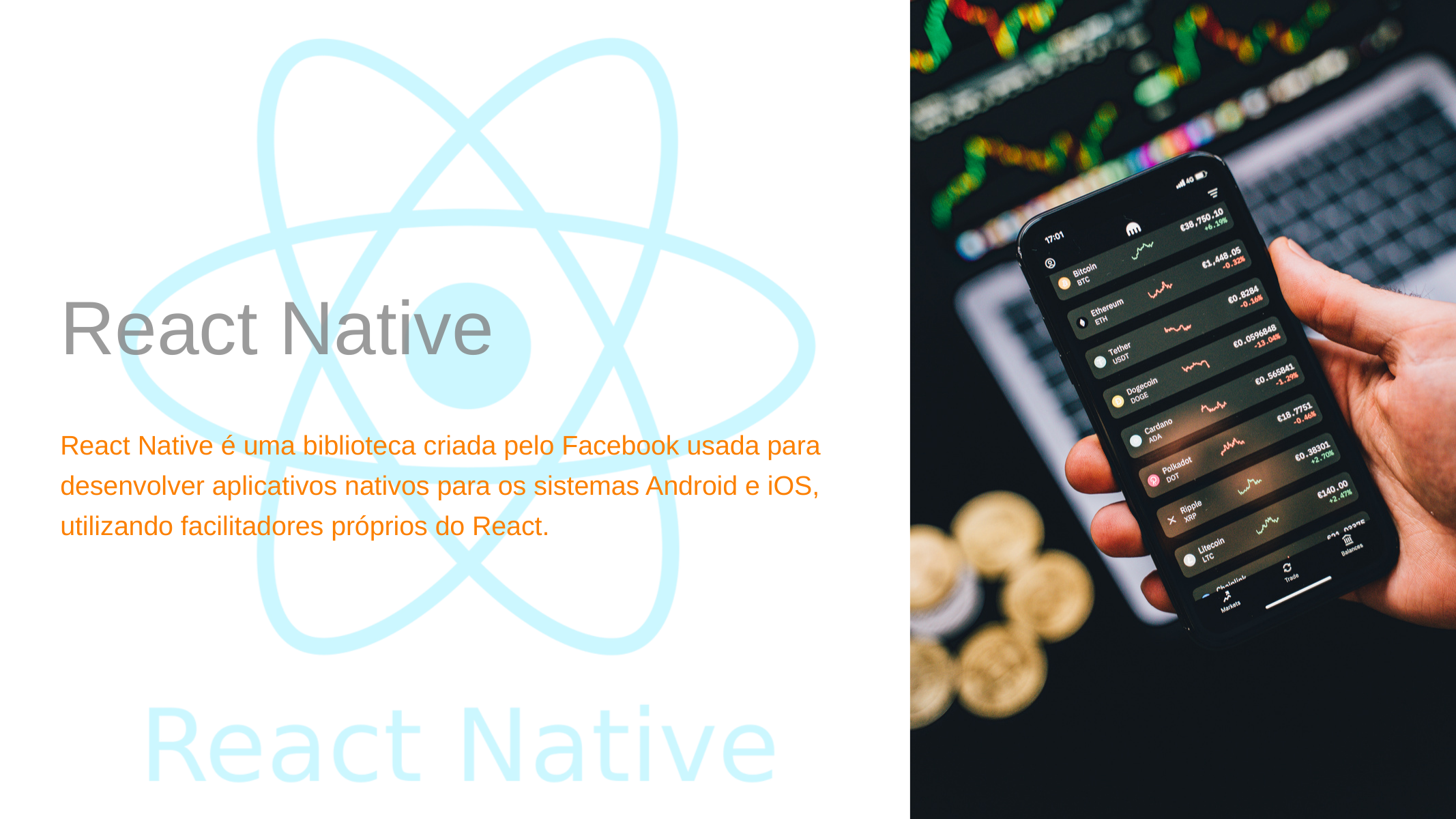

React Native
React Native é uma biblioteca criada pelo Facebook usada para desenvolver aplicativos nativos para os sistemas Android e iOS, utilizando facilitadores próprios do React.